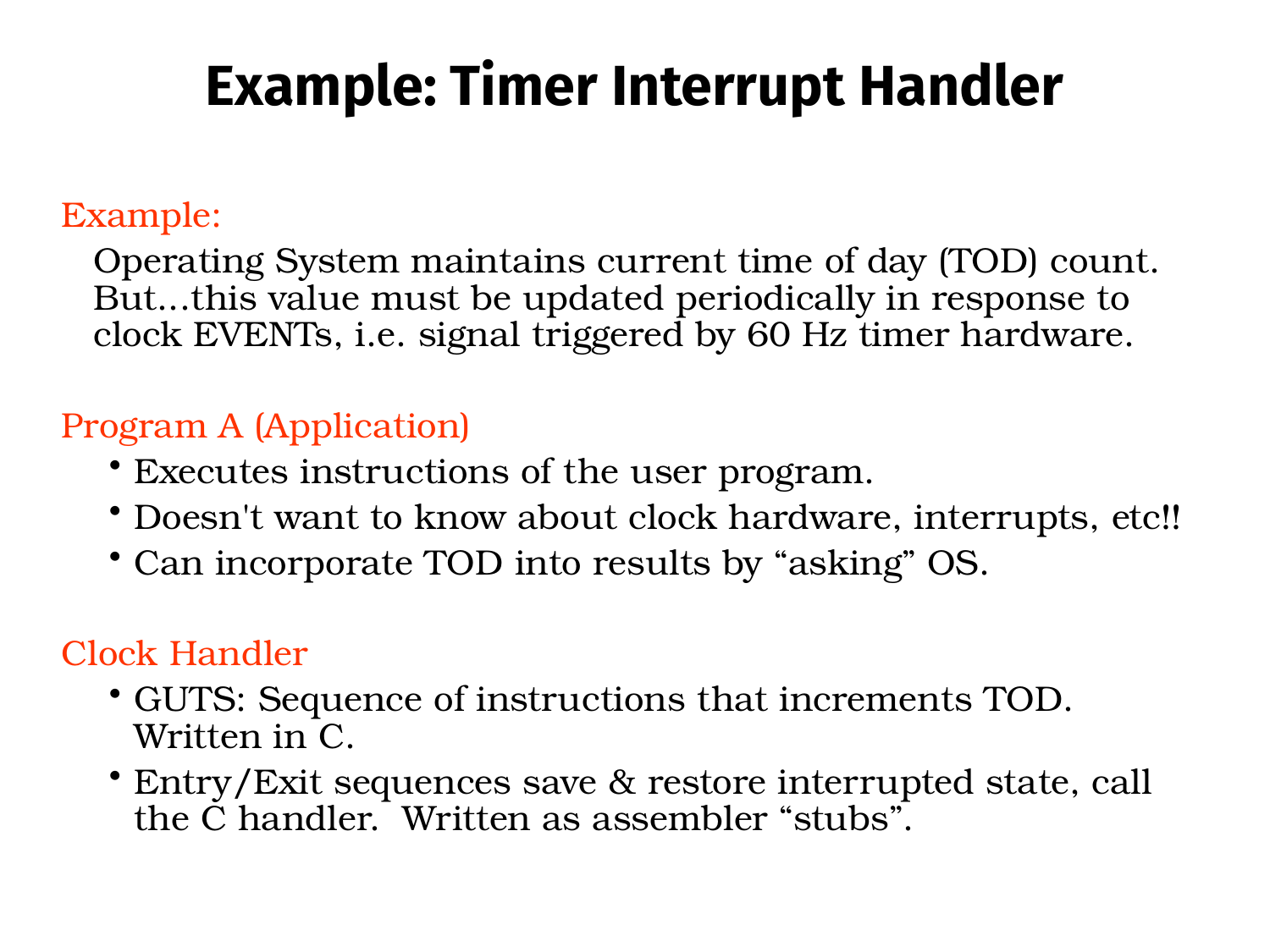

# Example: Timer Interrupt Handler
Example:
	Operating System maintains current time of day (TOD) count. But...this value must be updated periodically in response to clock EVENTs, i.e. signal triggered by 60 Hz timer hardware.

Program A (Application)
Executes instructions of the user program.
Doesn't want to know about clock hardware, interrupts, etc!!
Can incorporate TOD into results by “asking” OS.

Clock Handler
GUTS: Sequence of instructions that increments TOD.  Written in C.
Entry/Exit sequences save & restore interrupted state, call the C handler.  Written as assembler “stubs”.